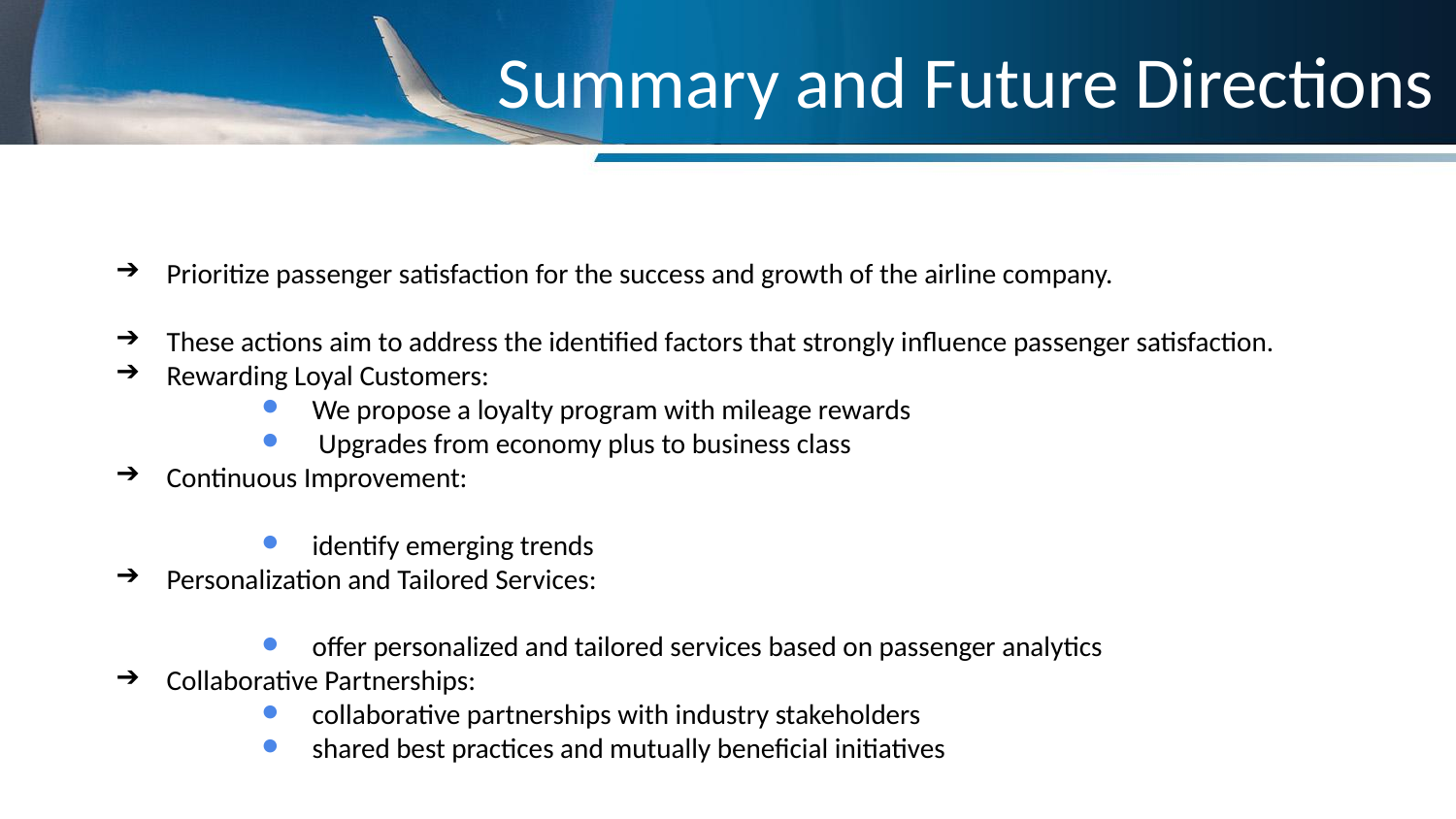

Summary and Future Directions
Prioritize passenger satisfaction for the success and growth of the airline company.
These actions aim to address the identified factors that strongly influence passenger satisfaction.
Rewarding Loyal Customers:
We propose a loyalty program with mileage rewards
 Upgrades from economy plus to business class
Continuous Improvement:
identify emerging trends
Personalization and Tailored Services:
offer personalized and tailored services based on passenger analytics
Collaborative Partnerships:
collaborative partnerships with industry stakeholders
shared best practices and mutually beneficial initiatives